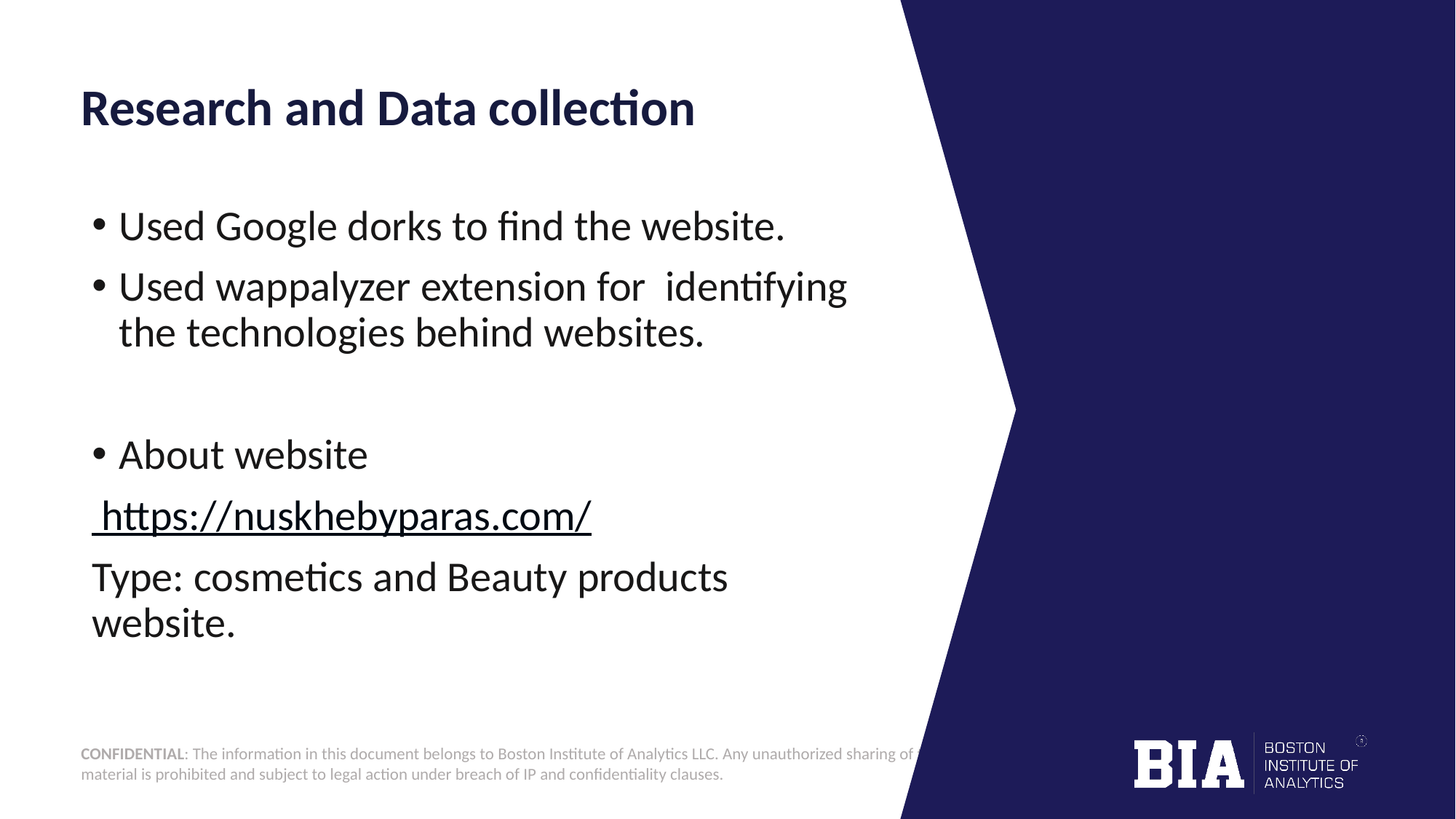

# Research and Data collection
Used Google dorks to find the website.
Used wappalyzer extension for  identifying the technologies behind websites.

About website
 https://nuskhebyparas.com/
Type: cosmetics and Beauty products website.